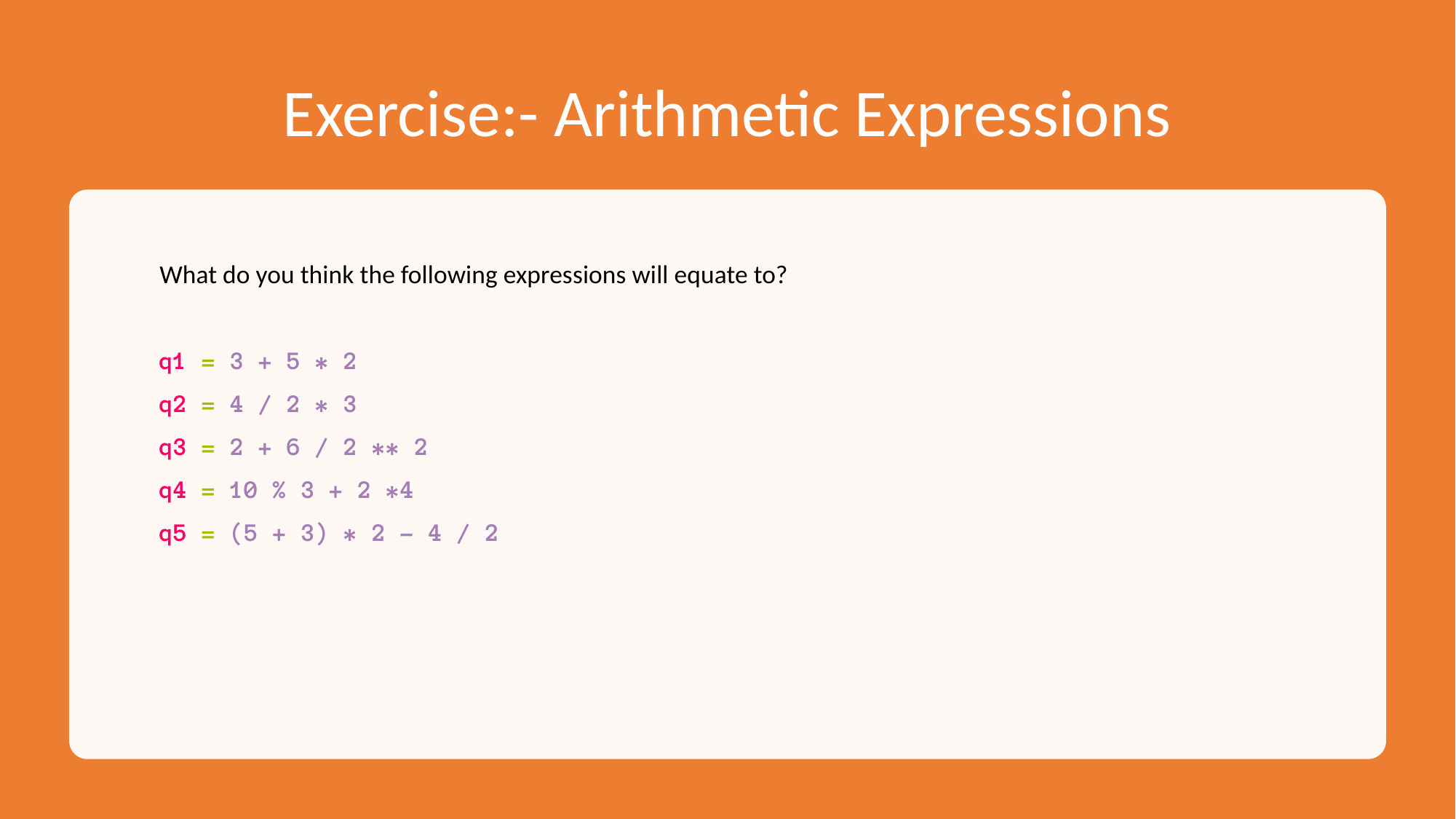

# Exercise:- Arithmetic Expressions

What do you think the following expressions will equate to?

q1 = 3 + 5 * 2
q2 = 4 / 2 * 3
q3 = 2 + 6 / 2 ** 2
q4 = 10 % 3 + 2 *4
q5 = (5 + 3) * 2 – 4 / 2